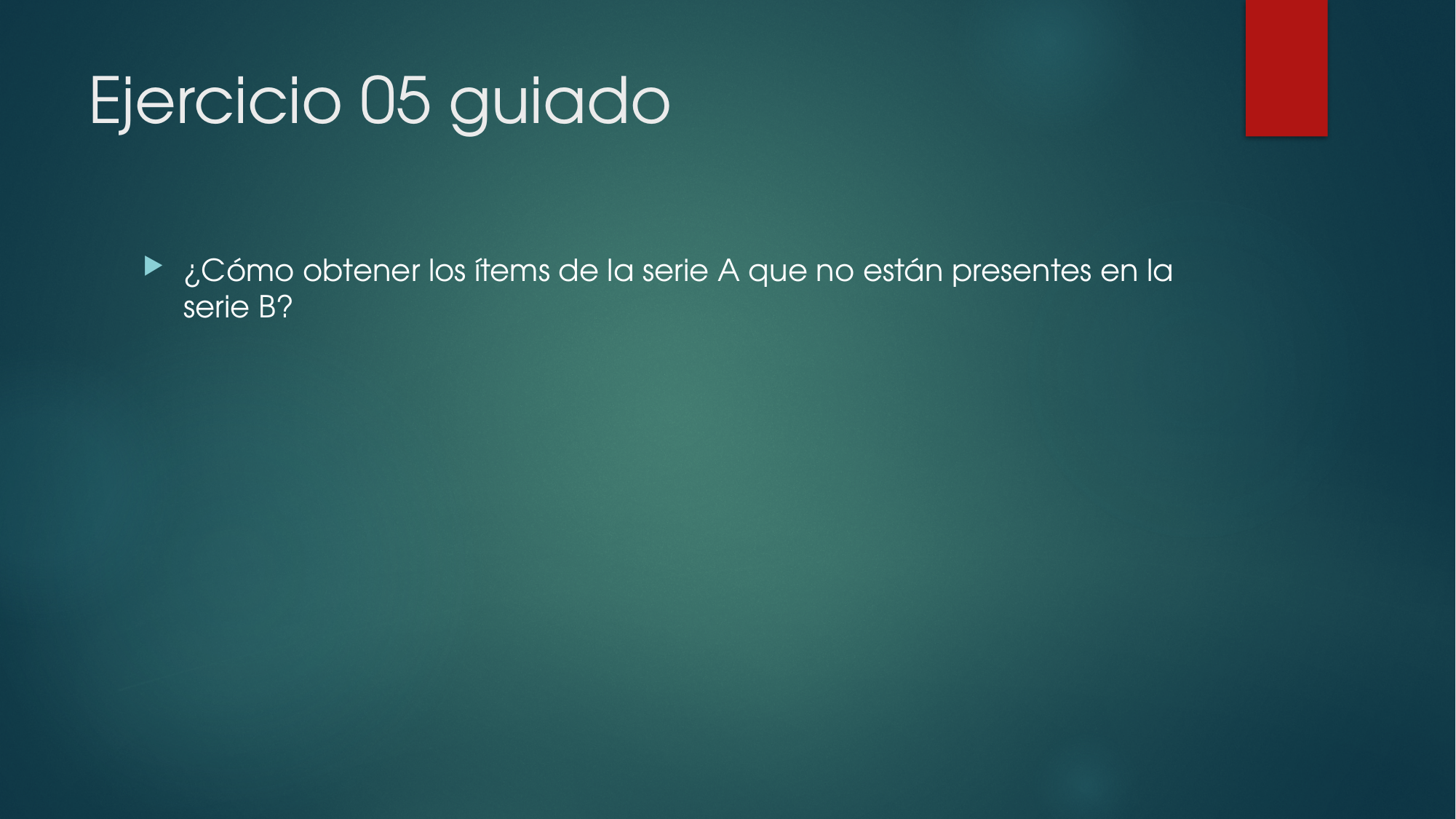

# Ejercicio 05 guiado
¿Cómo obtener los ítems de la serie A que no están presentes en la serie B?